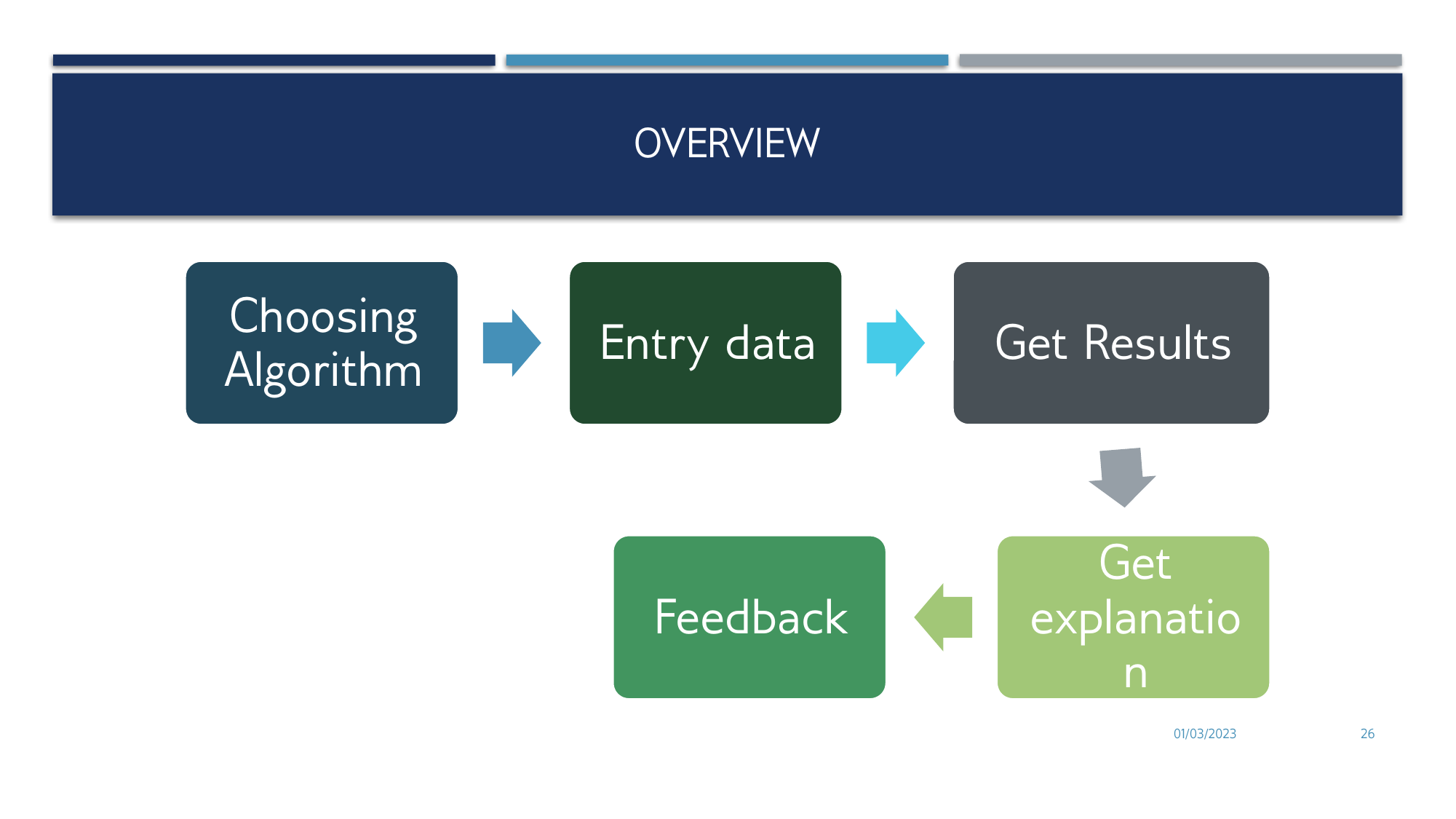

# Overview
Choosing Algorithm

Entry data

Get Results

Get explanation

Feedback
01/03/2023
26